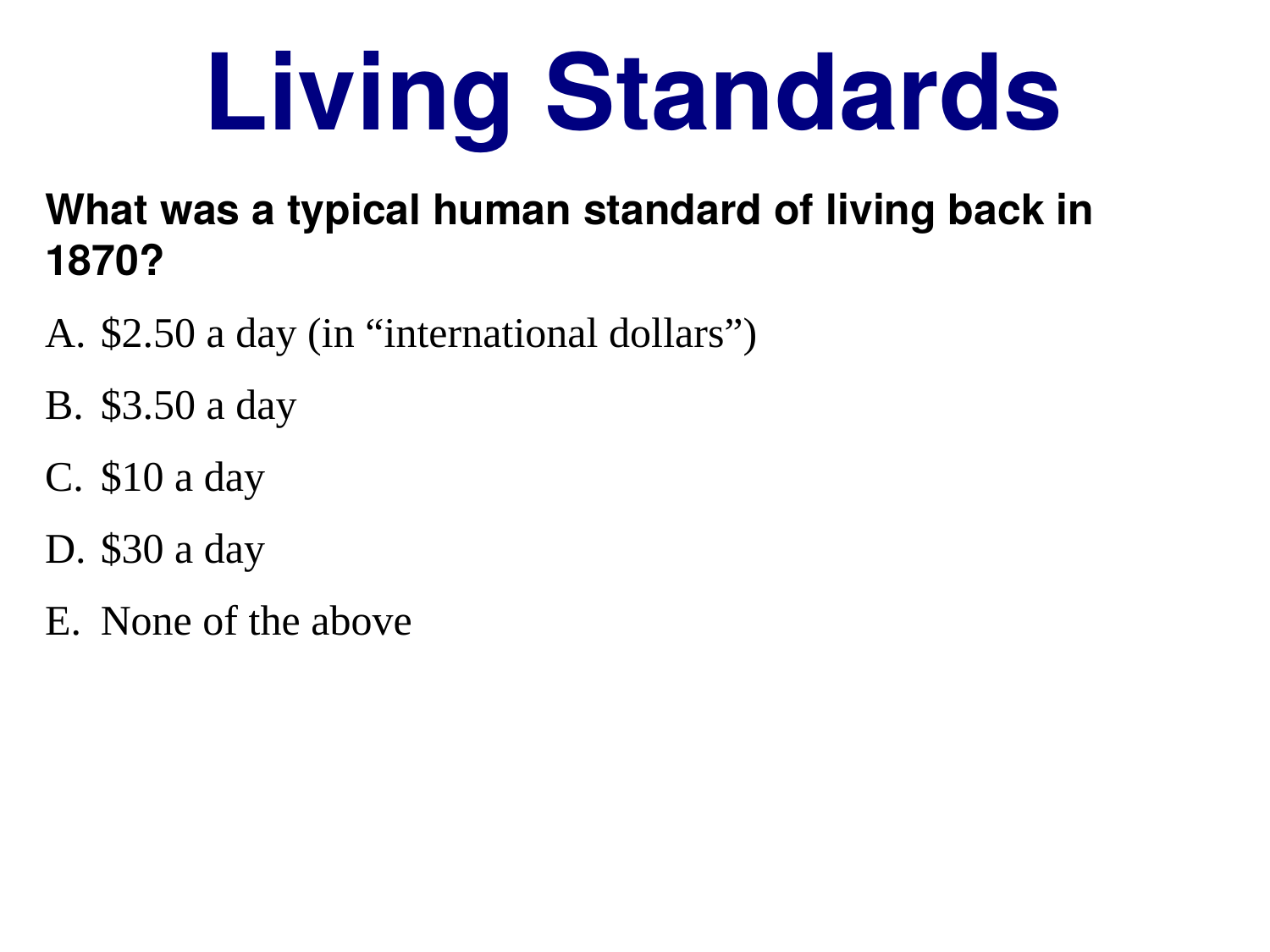

Living Standards
What was a typical human standard of living back in 1870?
$2.50 a day (in “international dollars”)
$3.50 a day
$10 a day
$30 a day
None of the above